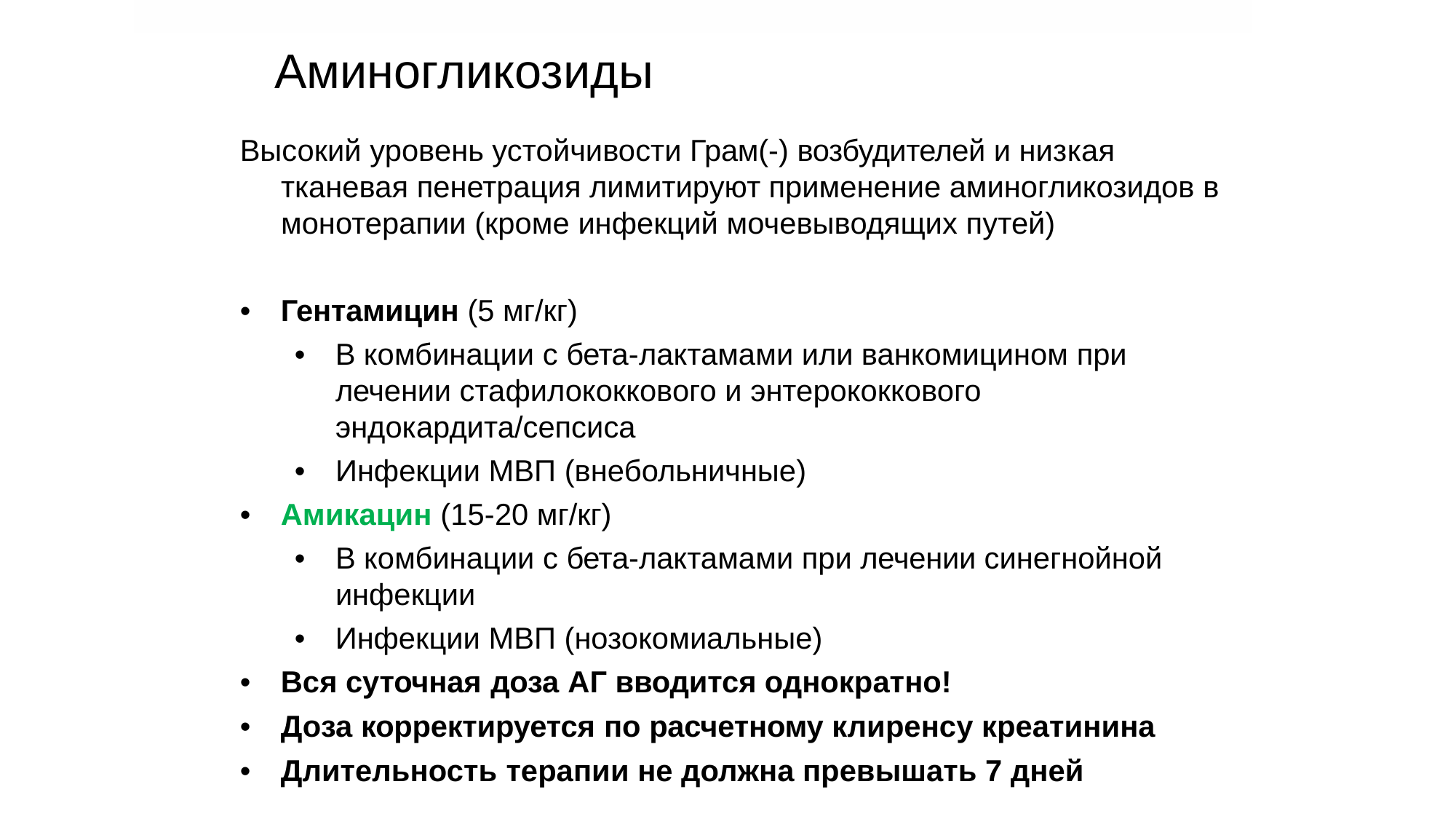

Аминогликозиды
Высокий уровень устойчивости Грам(-) возбудителей и низкая
тканевая пенетрация лимитируют применение аминогликозидов в
монотерапии (кроме инфекций мочевыводящих путей)
• Гентамицин (5 мг/кг)
• В комбинации с бета-лактамами или ванкомицином при
лечении стафилококкового и энтерококкового
эндокардита/сепсиса
• Инфекции МВП (внебольничные)
• Амикацин (15-20 мг/кг)
• В комбинации с бета-лактамами при лечении синегнойной
инфекции
• Инфекции МВП (нозокомиальные)
• Вся суточная доза АГ вводится однократно!
• Доза корректируется по расчетному клиренсу креатинина
• Длительность терапии не должна превышать 7 дней